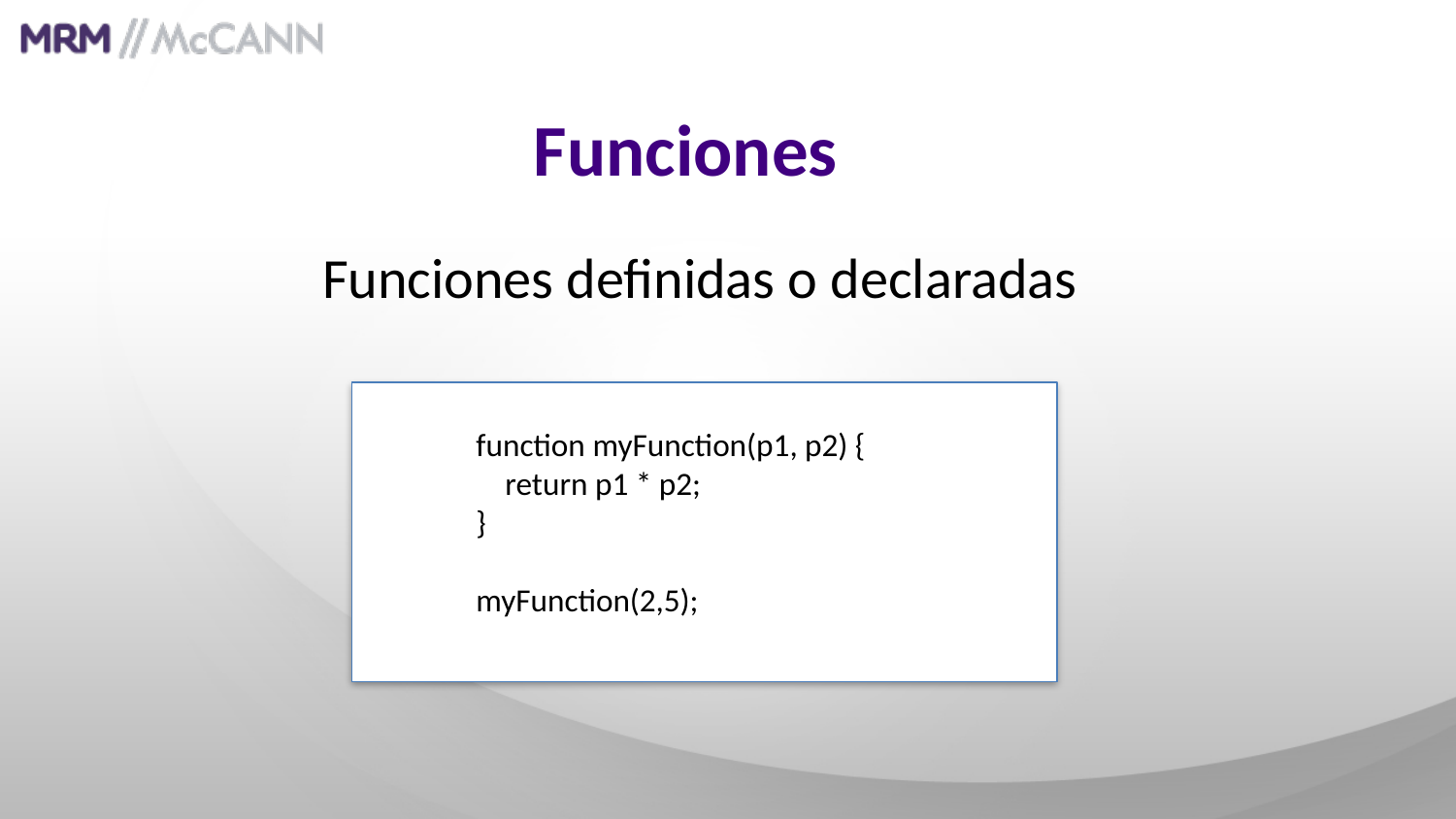

Funciones
Funciones definidas o declaradas

function myFunction(p1, p2) {
    return p1 * p2;
}

myFunction(2,5);